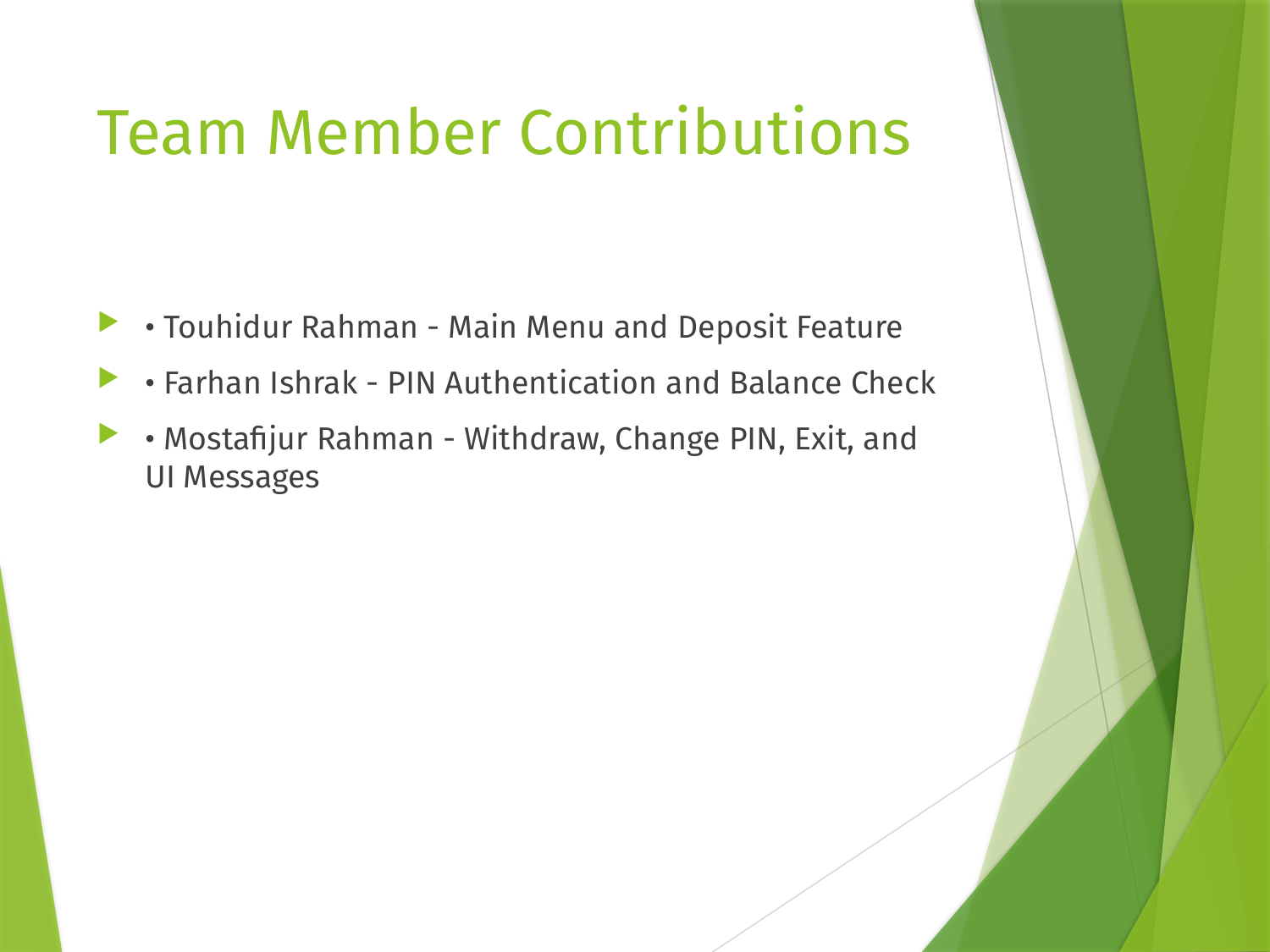

# Team Member Contributions
• Touhidur Rahman - Main Menu and Deposit Feature
• Farhan Ishrak - PIN Authentication and Balance Check
• Mostafijur Rahman - Withdraw, Change PIN, Exit, and UI Messages